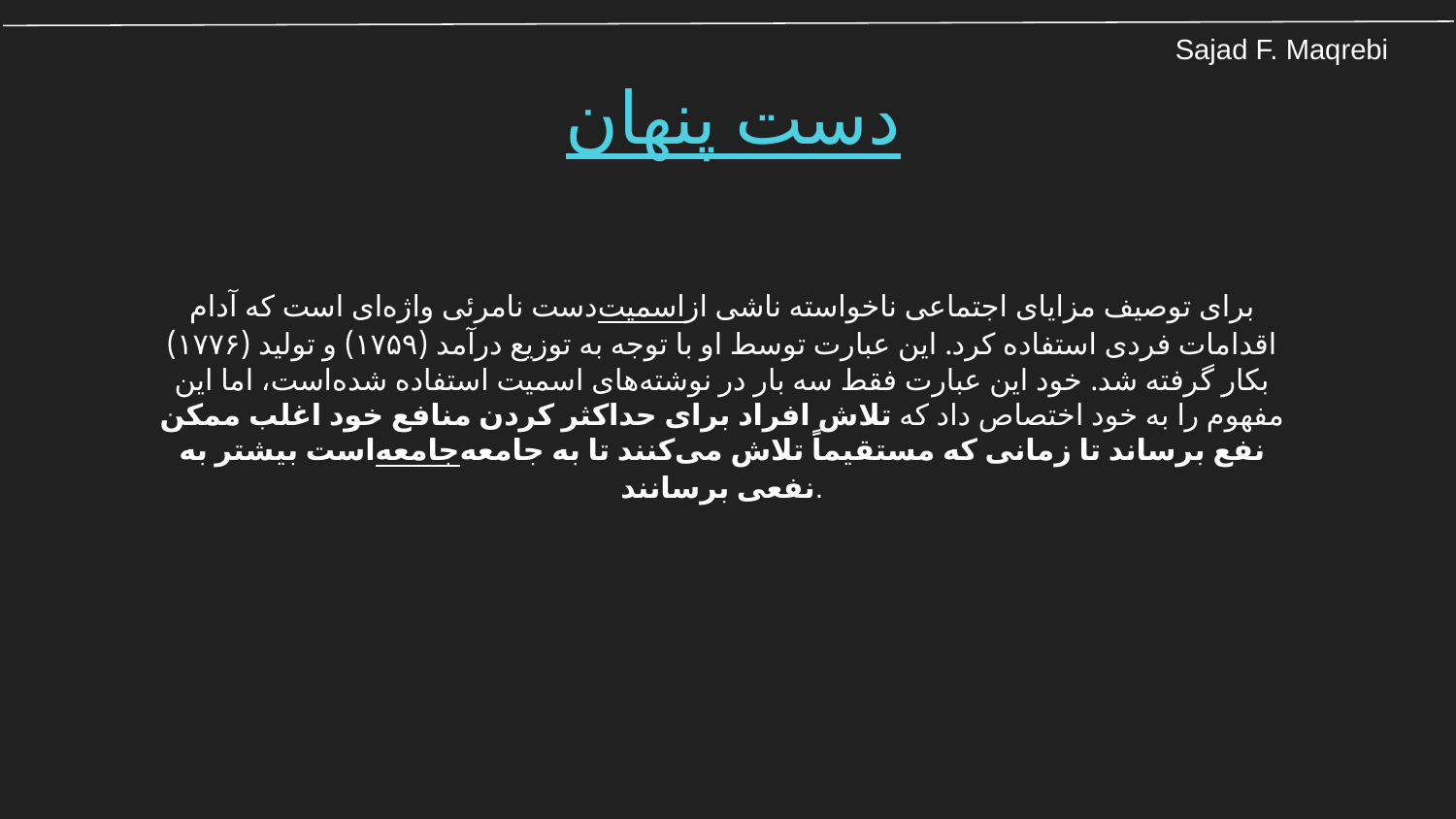

# دست پنهان

دست نامرئی واژه‌ای است که آدام اسمیت برای توصیف مزایای اجتماعی ناخواسته ناشی از اقدامات فردی استفاده کرد. این عبارت توسط او با توجه به توزیع درآمد (۱۷۵۹) و تولید (۱۷۷۶) بکار گرفته شد. خود این عبارت فقط سه بار در نوشته‌های اسمیت استفاده شده‌است، اما این مفهوم را به خود اختصاص داد که تلاش افراد برای حداکثر کردن منافع خود اغلب ممکن است بیشتر به جامعه نفع برساند تا زمانی که مستقیماً تلاش می‌کنند تا به جامعه نفعی برسانند.